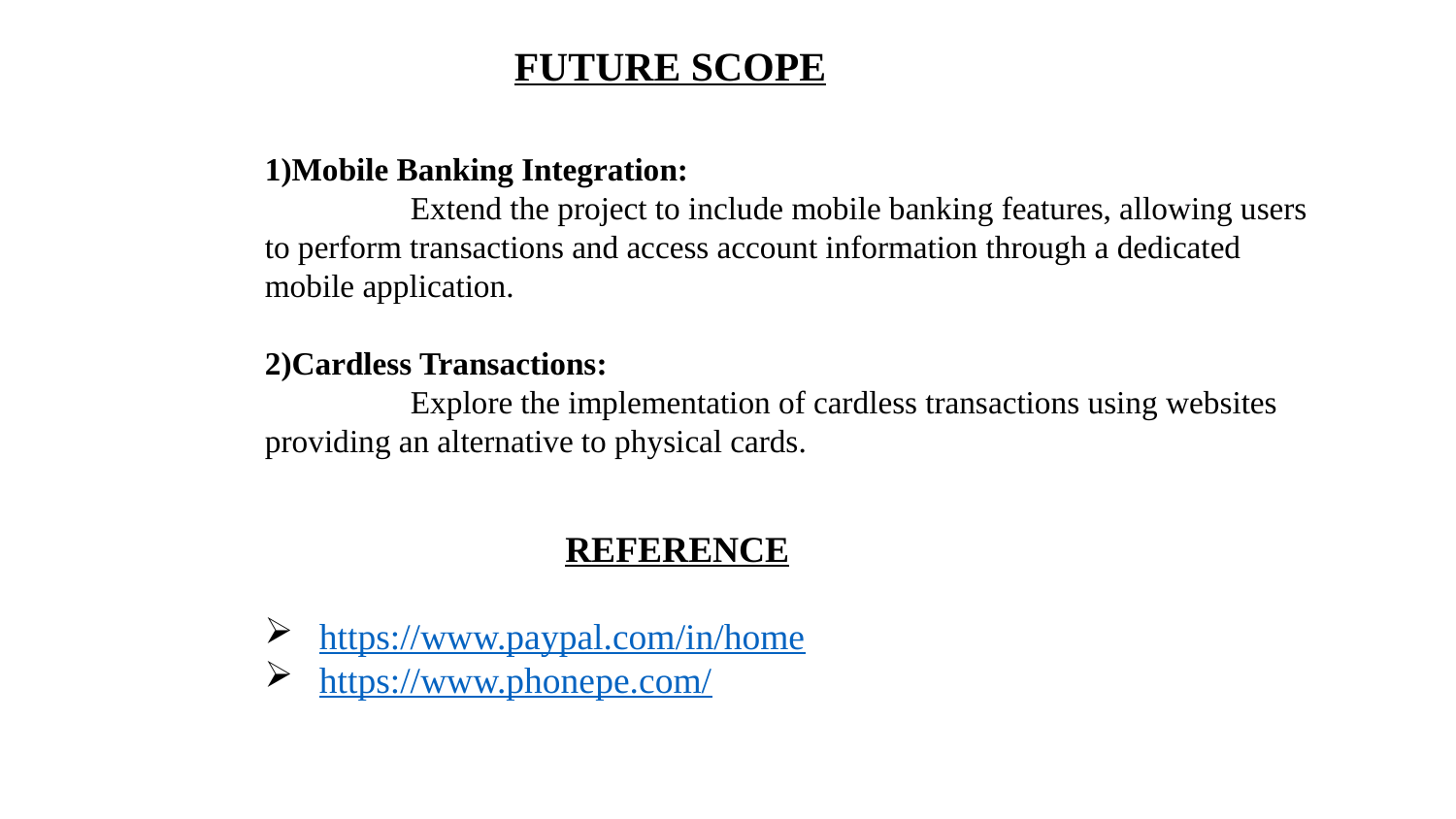

# FUTURE SCOPE
1)Mobile Banking Integration:
	Extend the project to include mobile banking features, allowing users to perform transactions and access account information through a dedicated mobile application.

2)Cardless Transactions:
	Explore the implementation of cardless transactions using websites providing an alternative to physical cards.

		 REFERENCE

https://www.paypal.com/in/home
https://www.phonepe.com/